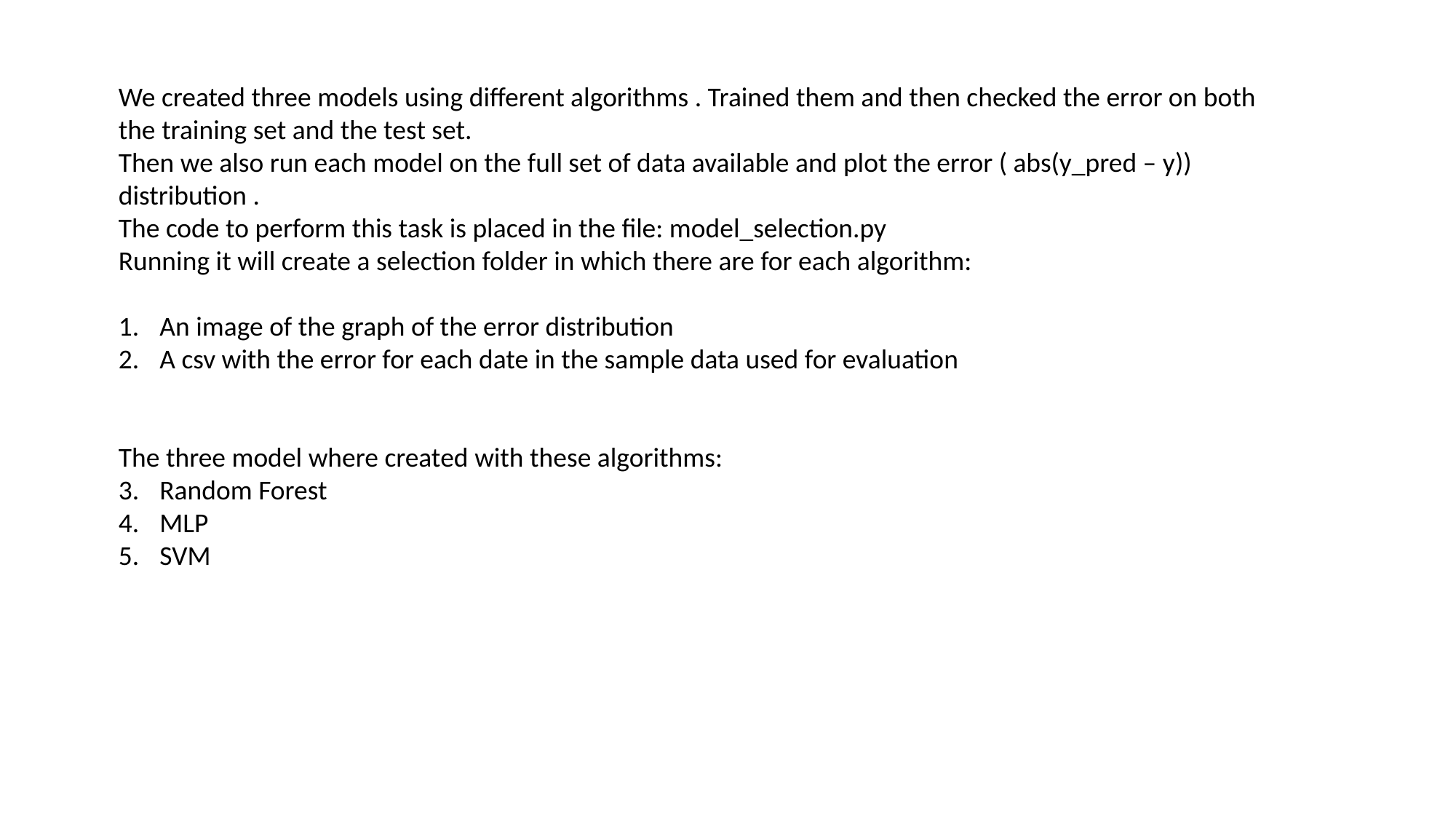

We created three models using different algorithms . Trained them and then checked the error on both the training set and the test set.
Then we also run each model on the full set of data available and plot the error ( abs(y_pred – y)) distribution .
The code to perform this task is placed in the file: model_selection.py
Running it will create a selection folder in which there are for each algorithm:

An image of the graph of the error distribution
A csv with the error for each date in the sample data used for evaluation

The three model where created with these algorithms:
Random Forest
MLP
SVM